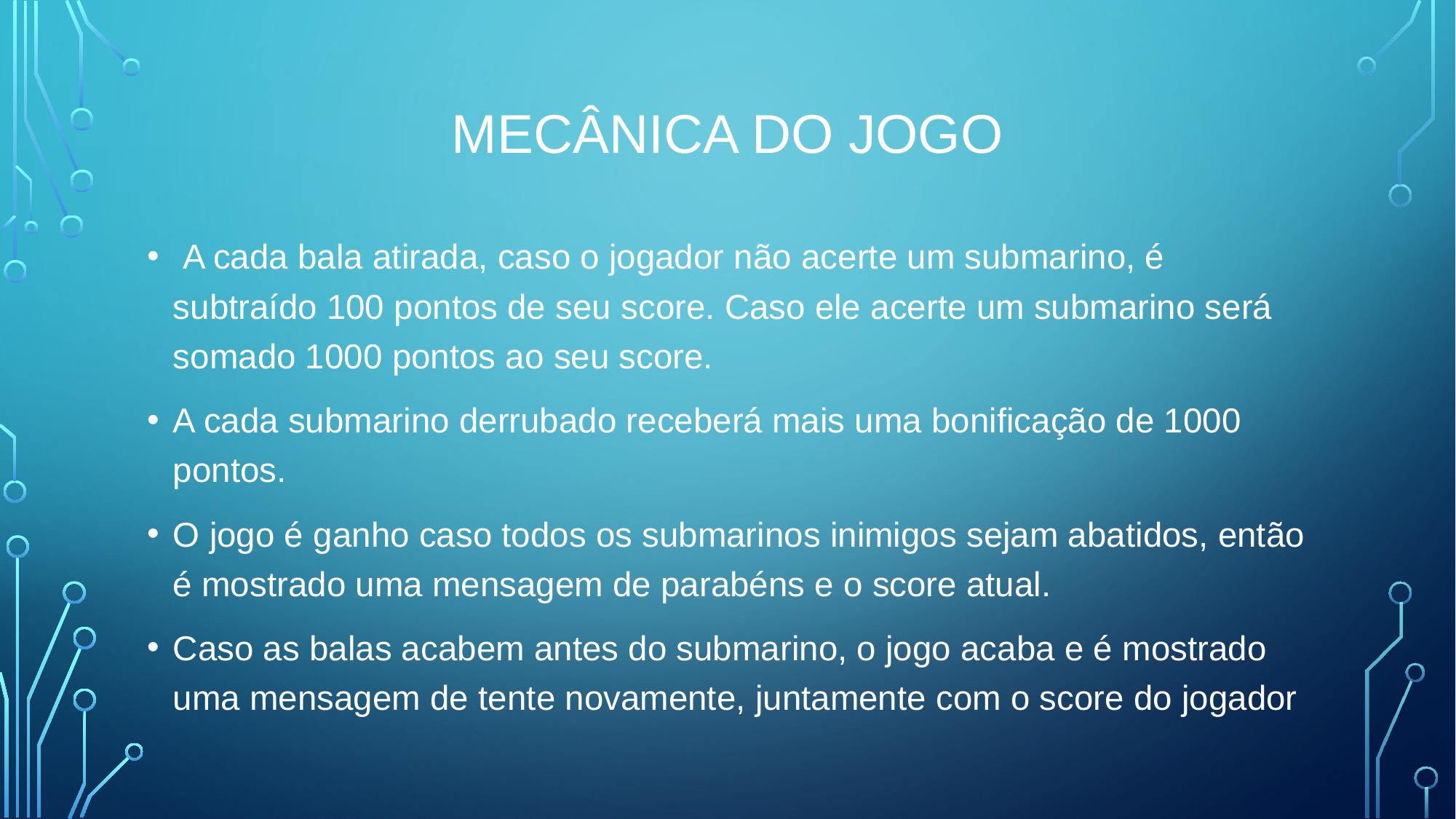

# MECÂNICA DO JOGO
 A cada bala atirada, caso o jogador não acerte um submarino, é subtraído 100 pontos de seu score. Caso ele acerte um submarino será somado 1000 pontos ao seu score.
A cada submarino derrubado receberá mais uma bonificação de 1000 pontos.
O jogo é ganho caso todos os submarinos inimigos sejam abatidos, então é mostrado uma mensagem de parabéns e o score atual.
Caso as balas acabem antes do submarino, o jogo acaba e é mostrado uma mensagem de tente novamente, juntamente com o score do jogador